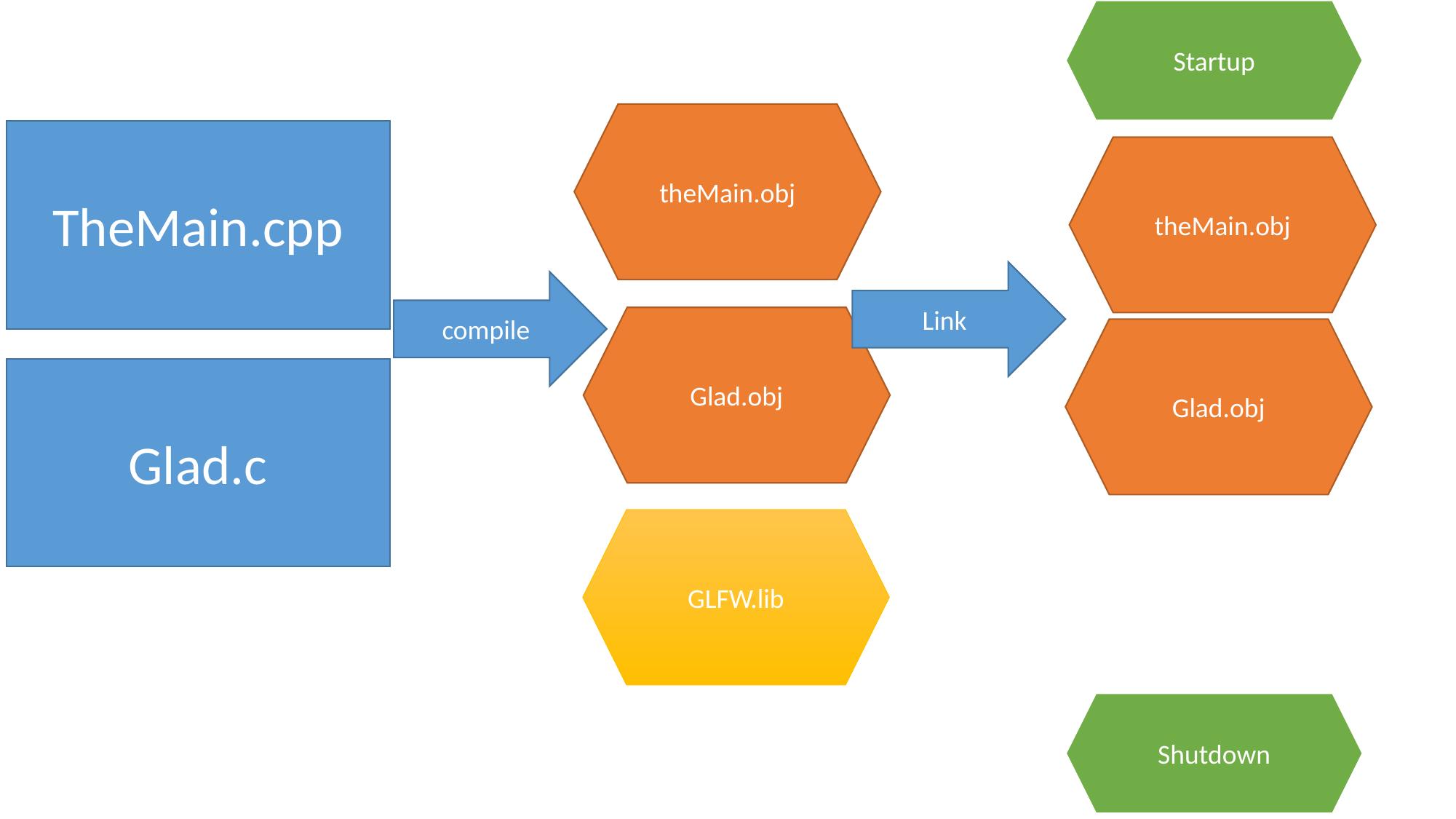

Startup
theMain.obj
TheMain.cpp
theMain.obj
Link
compile
Glad.obj
Glad.obj
Glad.c
GLFW.lib
Shutdown